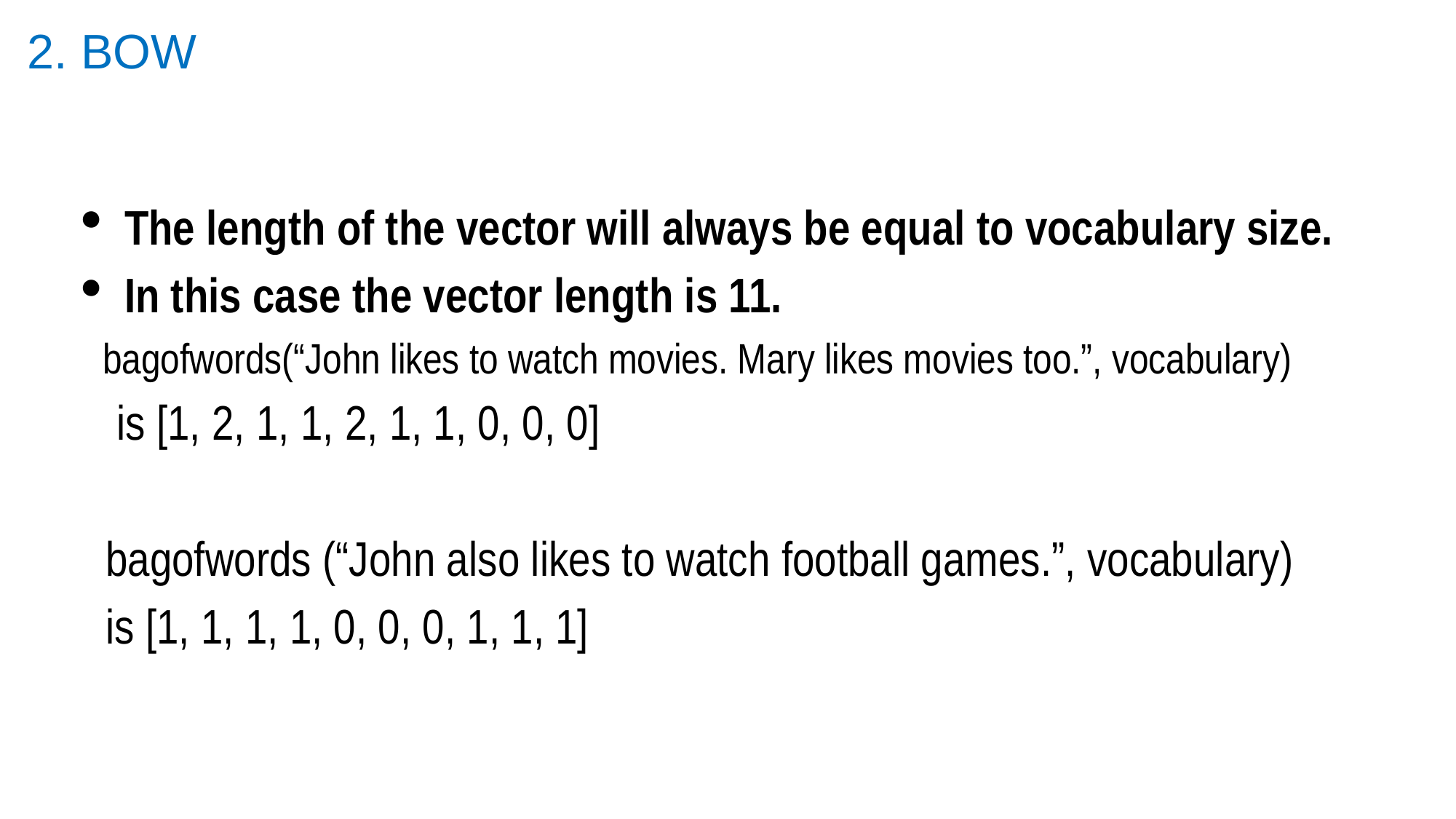

2. BOW
The length of the vector will always be equal to vocabulary size.
In this case the vector length is 11.
  bagofwords(“John likes to watch movies. Mary likes movies too.”, vocabulary)
   is [1, 2, 1, 1, 2, 1, 1, 0, 0, 0]

  bagofwords (“John also likes to watch football games.”, vocabulary)
  is [1, 1, 1, 1, 0, 0, 0, 1, 1, 1]